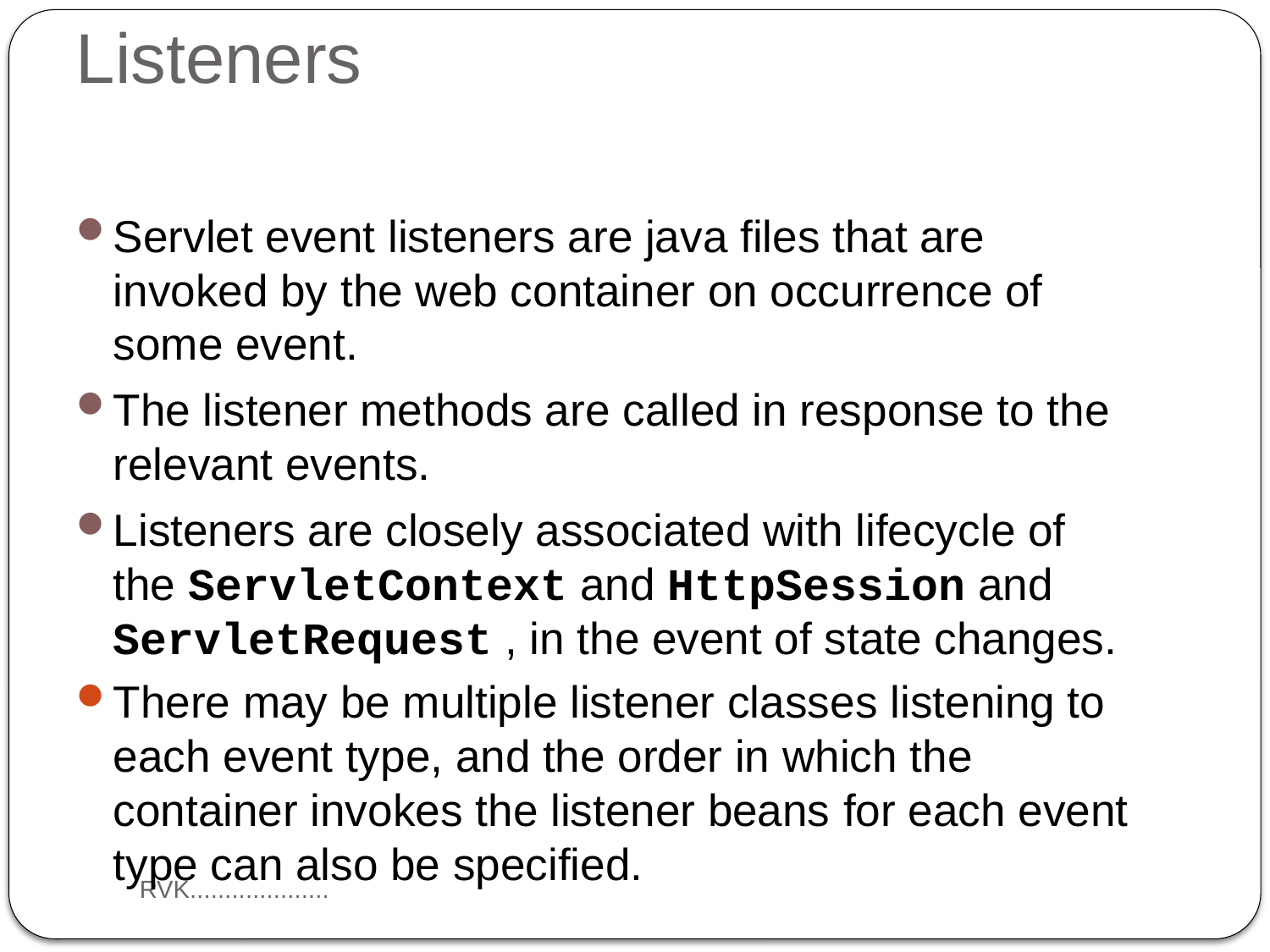

# Listeners
Servlet event listeners are java files that are invoked by the web container on occurrence of some event.
The listener methods are called in response to the relevant events.
Listeners are closely associated with lifecycle of the ServletContext and HttpSession and ServletRequest , in the event of state changes.
There may be multiple listener classes listening to each event type, and the order in which the container invokes the listener beans for each event type can also be specified.
RVK....................
2